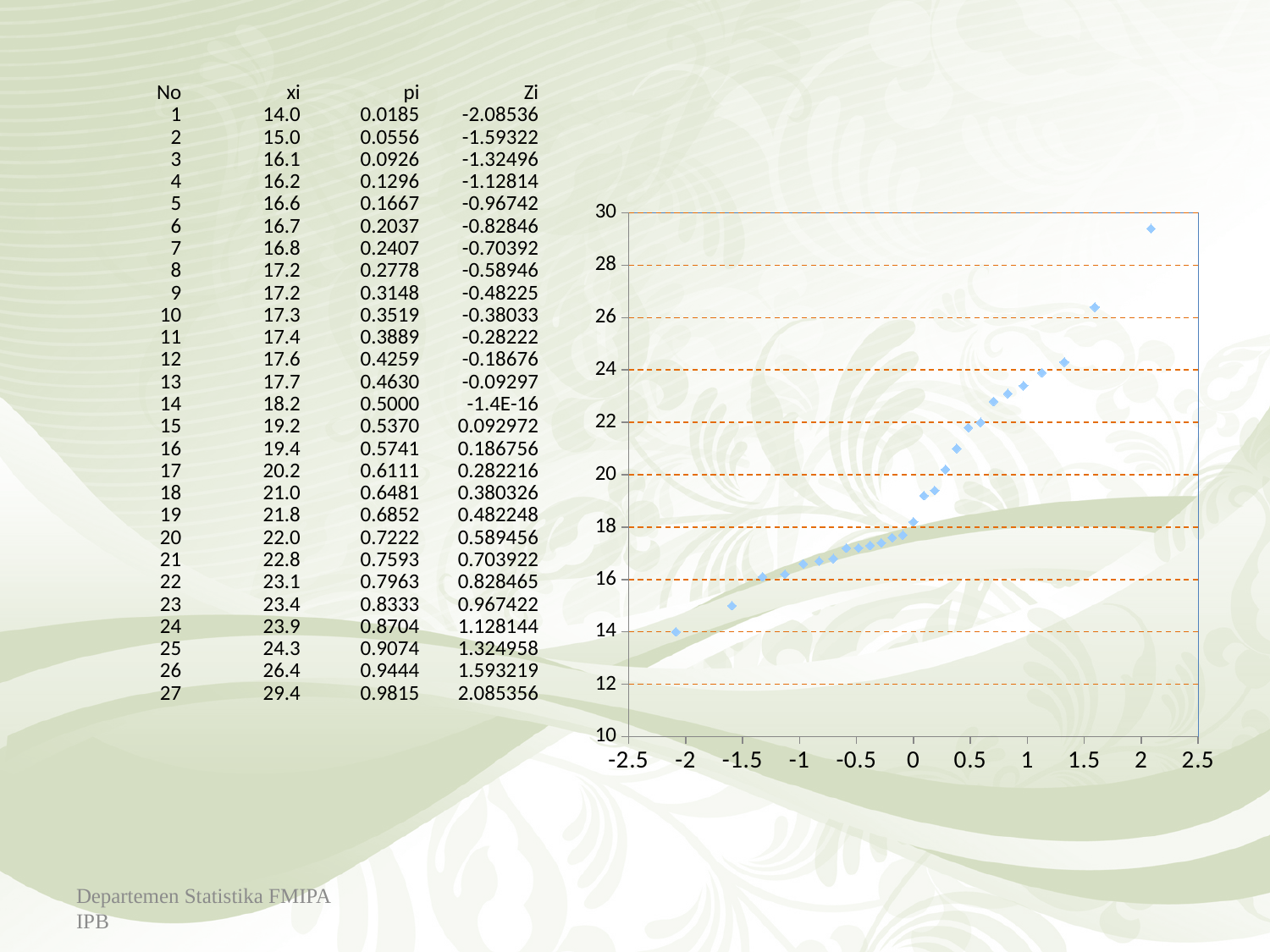

Departemen Statistika FMIPA IPB
47
| No | xi | pi | Zi |
| --- | --- | --- | --- |
| 1 | 14.0 | 0.0185 | -2.08536 |
| 2 | 15.0 | 0.0556 | -1.59322 |
| 3 | 16.1 | 0.0926 | -1.32496 |
| 4 | 16.2 | 0.1296 | -1.12814 |
| 5 | 16.6 | 0.1667 | -0.96742 |
| 6 | 16.7 | 0.2037 | -0.82846 |
| 7 | 16.8 | 0.2407 | -0.70392 |
| 8 | 17.2 | 0.2778 | -0.58946 |
| 9 | 17.2 | 0.3148 | -0.48225 |
| 10 | 17.3 | 0.3519 | -0.38033 |
| 11 | 17.4 | 0.3889 | -0.28222 |
| 12 | 17.6 | 0.4259 | -0.18676 |
| 13 | 17.7 | 0.4630 | -0.09297 |
| 14 | 18.2 | 0.5000 | -1.4E-16 |
| 15 | 19.2 | 0.5370 | 0.092972 |
| 16 | 19.4 | 0.5741 | 0.186756 |
| 17 | 20.2 | 0.6111 | 0.282216 |
| 18 | 21.0 | 0.6481 | 0.380326 |
| 19 | 21.8 | 0.6852 | 0.482248 |
| 20 | 22.0 | 0.7222 | 0.589456 |
| 21 | 22.8 | 0.7593 | 0.703922 |
| 22 | 23.1 | 0.7963 | 0.828465 |
| 23 | 23.4 | 0.8333 | 0.967422 |
| 24 | 23.9 | 0.8704 | 1.128144 |
| 25 | 24.3 | 0.9074 | 1.324958 |
| 26 | 26.4 | 0.9444 | 1.593219 |
| 27 | 29.4 | 0.9815 | 2.085356 |

### Chart

| Category | Series 1 |
|---|---|